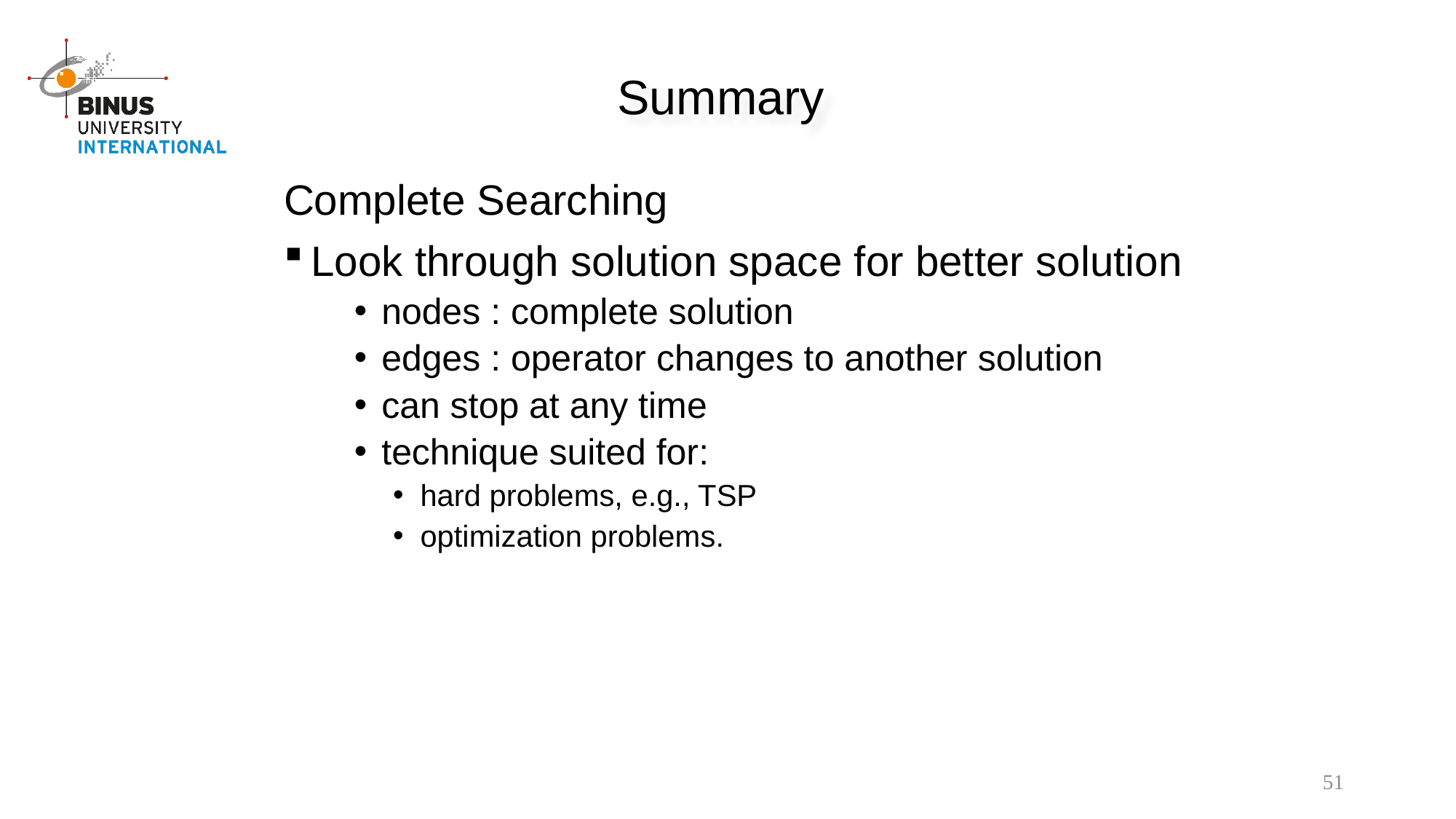

Summary
Complete Searching
Look through solution space for better solution
nodes : complete solution
edges : operator changes to another solution
can stop at any time
technique suited for:
hard problems, e.g., TSP
optimization problems.
51